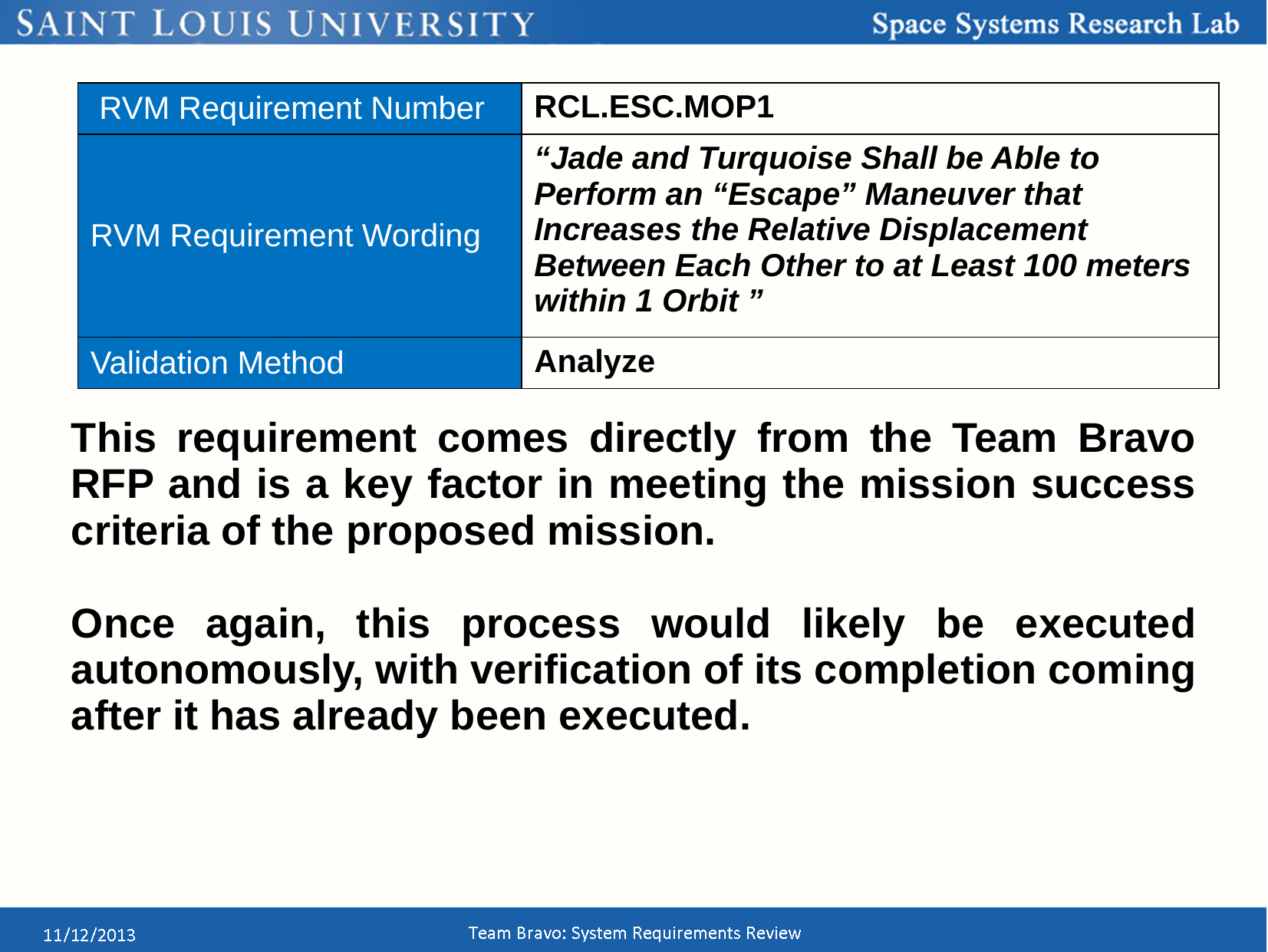

| RVM Requirement Number | RCL.ESC.MOP1 |
| --- | --- |
| RVM Requirement Wording | “Jade and Turquoise Shall be Able to Perform an “Escape” Maneuver that Increases the Relative Displacement Between Each Other to at Least 100 meters within 1 Orbit ” |
| Validation Method | Analyze |
This requirement comes directly from the Team Bravo RFP and is a key factor in meeting the mission success criteria of the proposed mission.

Once again, this process would likely be executed autonomously, with verification of its completion coming after it has already been executed.